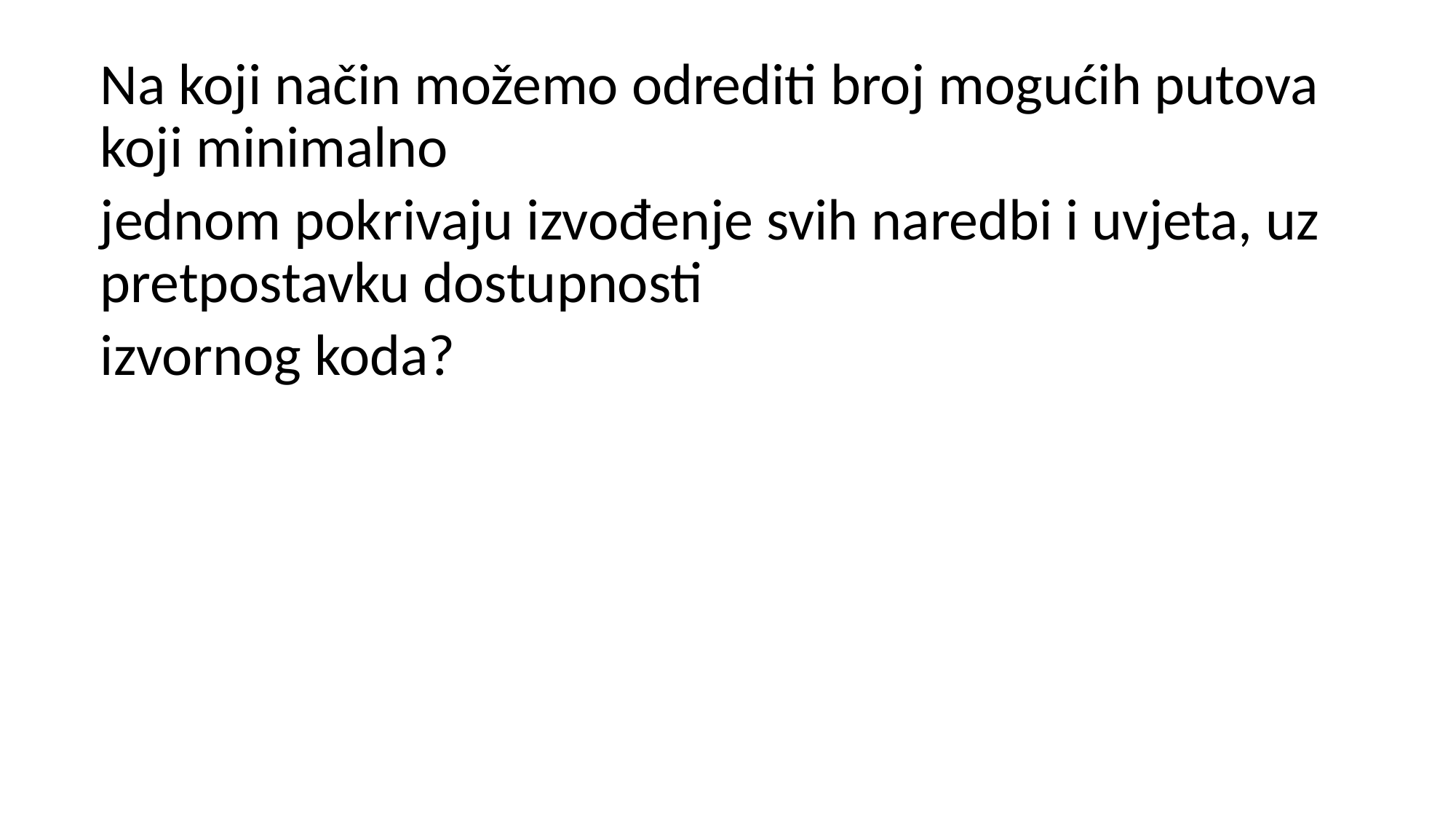

Na koji način možemo odrediti broj mogućih putova koji minimalno
jednom pokrivaju izvođenje svih naredbi i uvjeta, uz pretpostavku dostupnosti
izvornog koda?